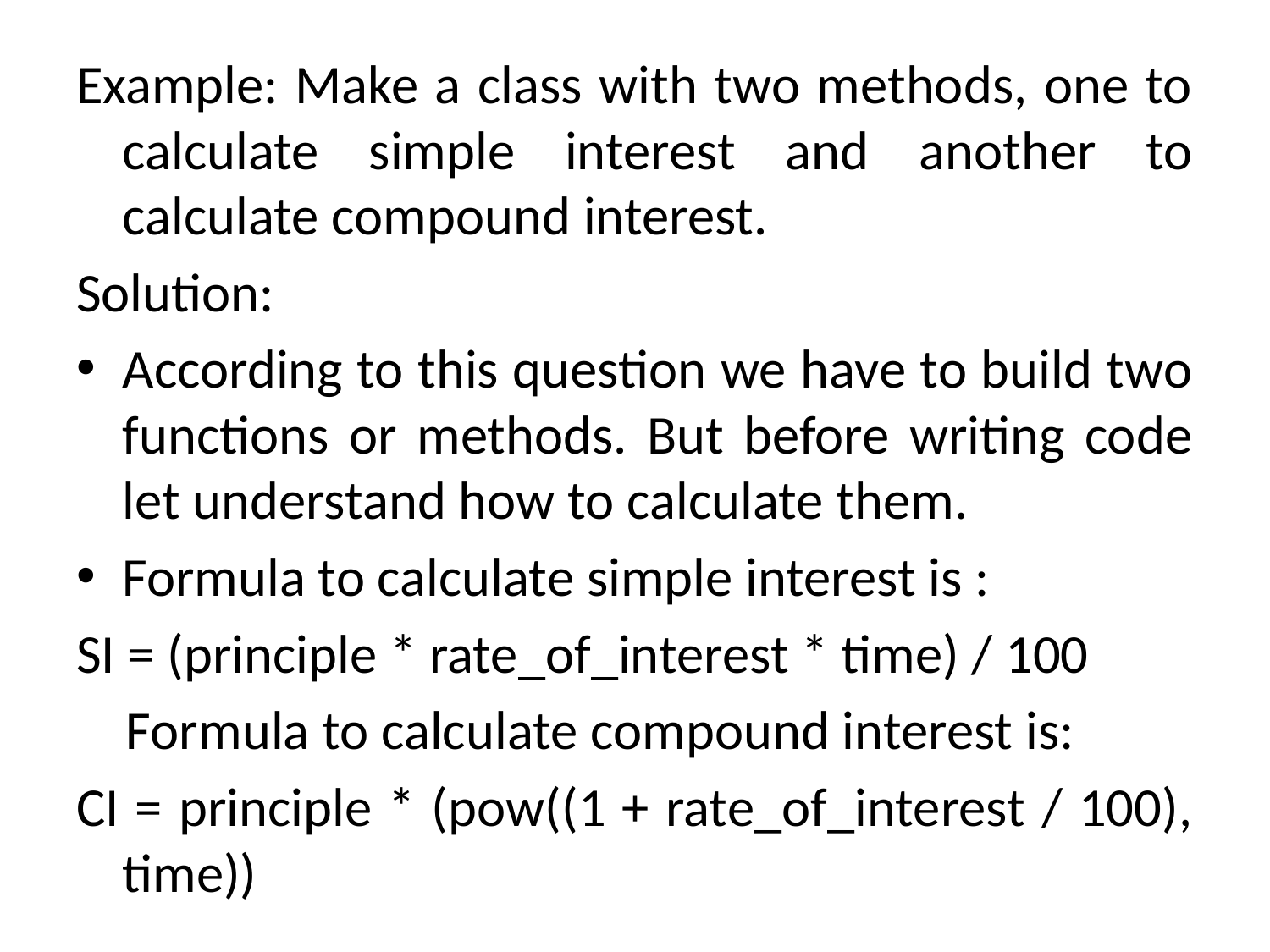

Example: Make a class with two methods, one to calculate simple interest and another to calculate compound interest.
Solution:
According to this question we have to build two functions or methods. But before writing code let understand how to calculate them.
Formula to calculate simple interest is :
SI = (principle * rate_of_interest * time) / 100
    Formula to calculate compound interest is:
CI = principle * (pow((1 + rate_of_interest / 100), time))